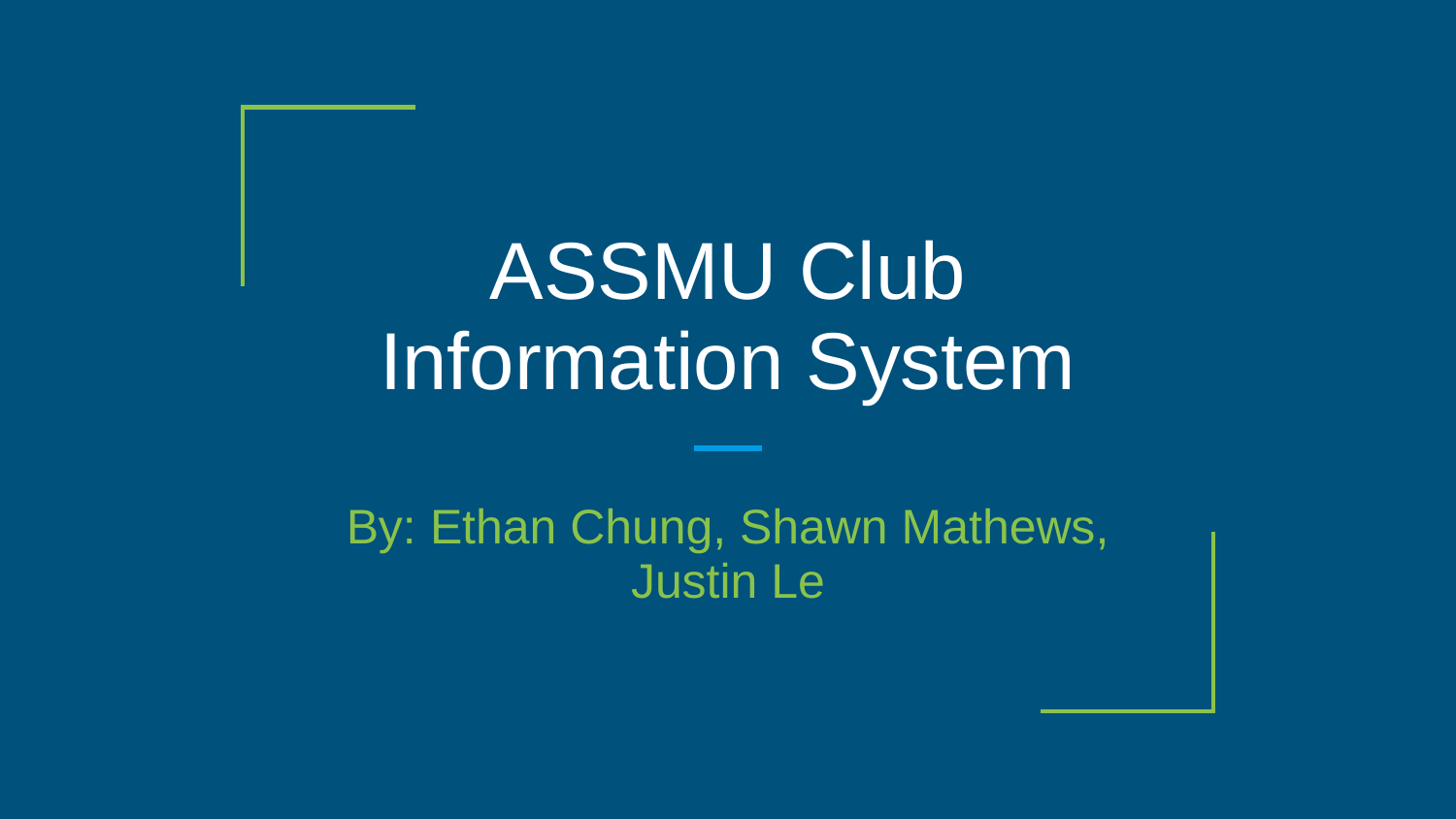

# ASSMU Club Information System
By: Ethan Chung, Shawn Mathews, Justin Le